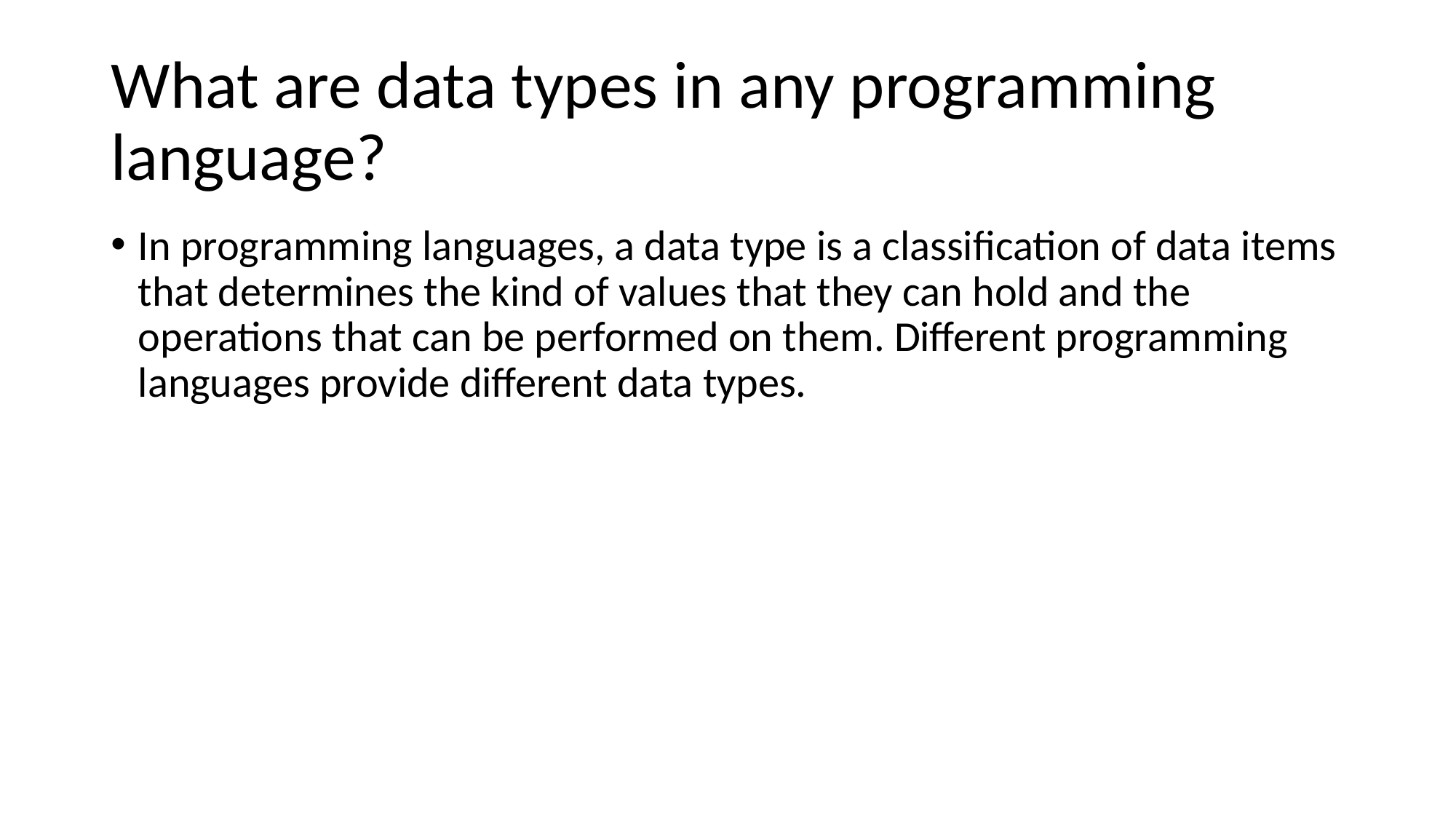

# What are data types in any programming language?
In programming languages, a data type is a classification of data items that determines the kind of values that they can hold and the operations that can be performed on them. Different programming languages provide different data types.